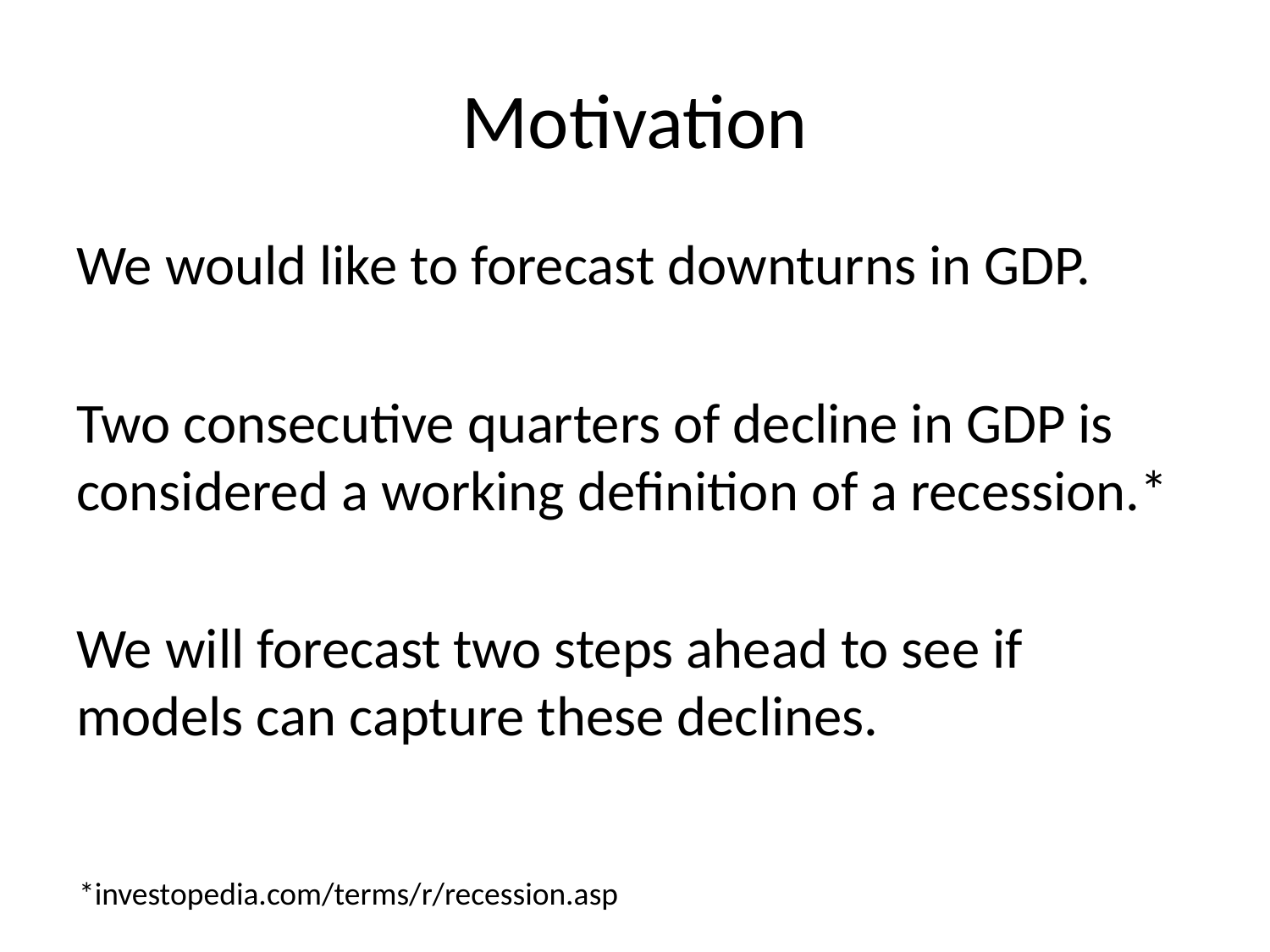

# Motivation
We would like to forecast downturns in GDP.

Two consecutive quarters of decline in GDP is considered a working definition of a recession.*

We will forecast two steps ahead to see if models can capture these declines.
*investopedia.com/terms/r/recession.asp